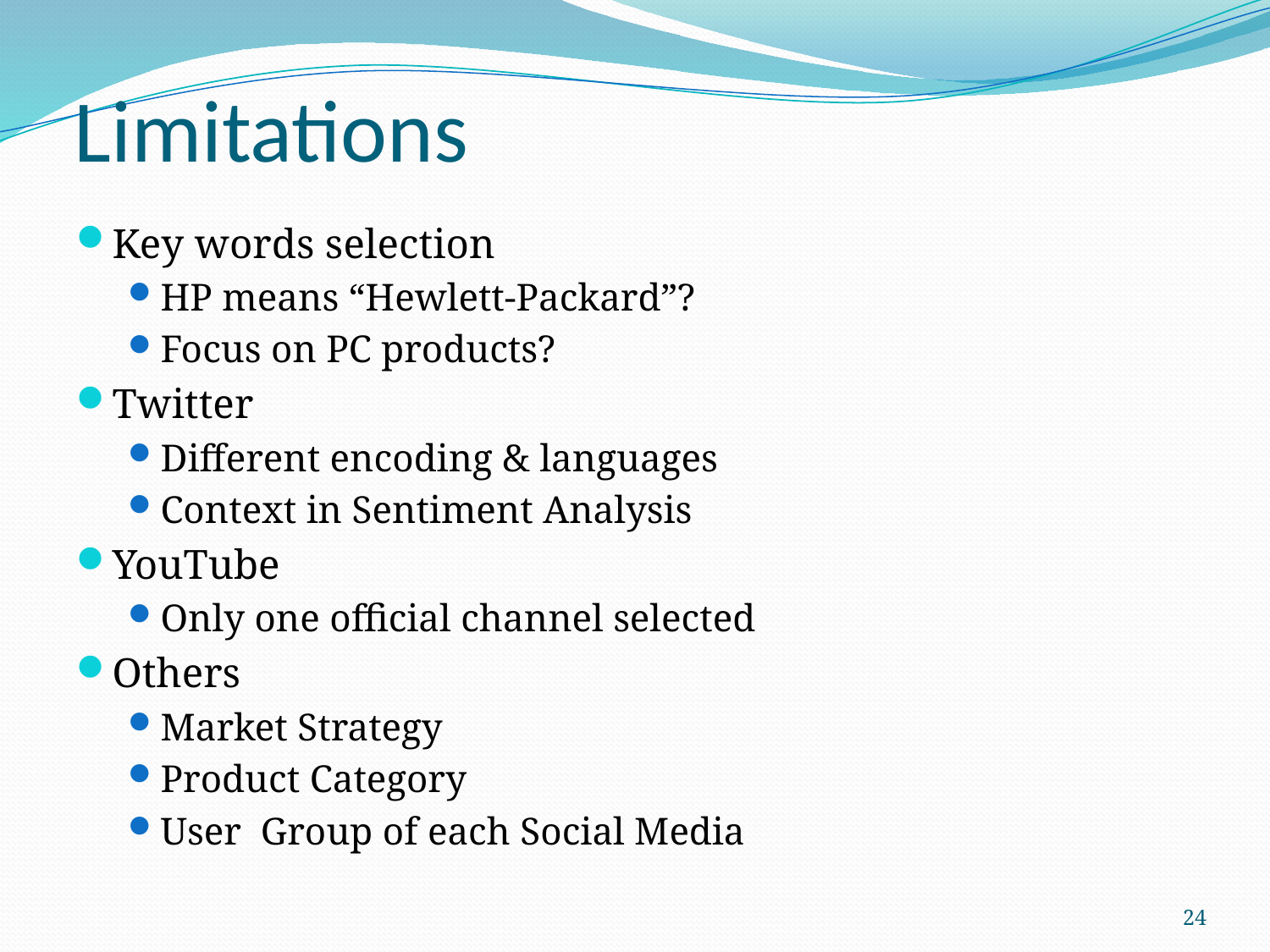

# Limitations
Key words selection
HP means “Hewlett-Packard”?
Focus on PC products?
Twitter
Different encoding & languages
Context in Sentiment Analysis
YouTube
Only one official channel selected
Others
Market Strategy
Product Category
User  Group of each Social Media

24